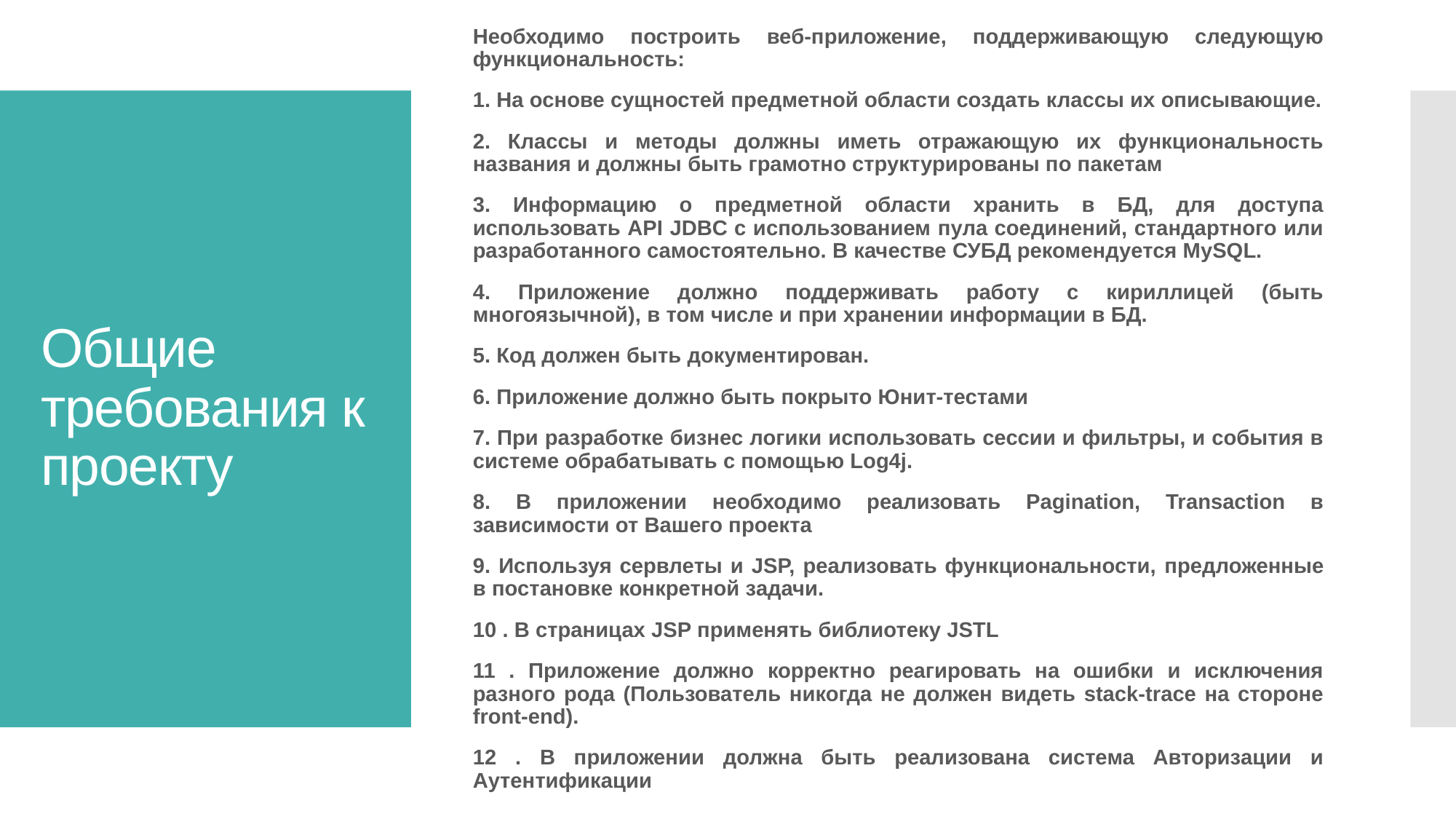

Необходимо построить веб-приложение, поддерживающую следующую функциональность:
1. На основе сущностей предметной области создать классы их описывающие.
2. Классы и методы должны иметь отражающую их функциональность названия и должны быть грамотно структурированы по пакетам
3. Информацию о предметной области хранить в БД, для доступа использовать API JDBC с использованием пула соединений, стандартного или разработанного самостоятельно. В качестве СУБД рекомендуется MySQL.
4. Приложение должно поддерживать работу с кириллицей (быть многоязычной), в том числе и при хранении информации в БД.
5. Код должен быть документирован.
6. Приложение должно быть покрыто Юнит-тестами
7. При разработке бизнес логики использовать сессии и фильтры, и события в системе обрабатывать с помощью Log4j.
8. В приложении необходимо реализовать Pagination, Transaction в зависимости от Вашего проекта
9. Используя сервлеты и JSP, реализовать функциональности, предложенные в постановке конкретной задачи.
10 . В страницах JSP применять библиотеку JSTL
11 . Приложение должно корректно реагировать на ошибки и исключения разного рода (Пользователь никогда не должен видеть stack-trace на стороне front-end).
12 . В приложении должна быть реализована система Авторизации и Аутентификации
# Общие требования к проекту